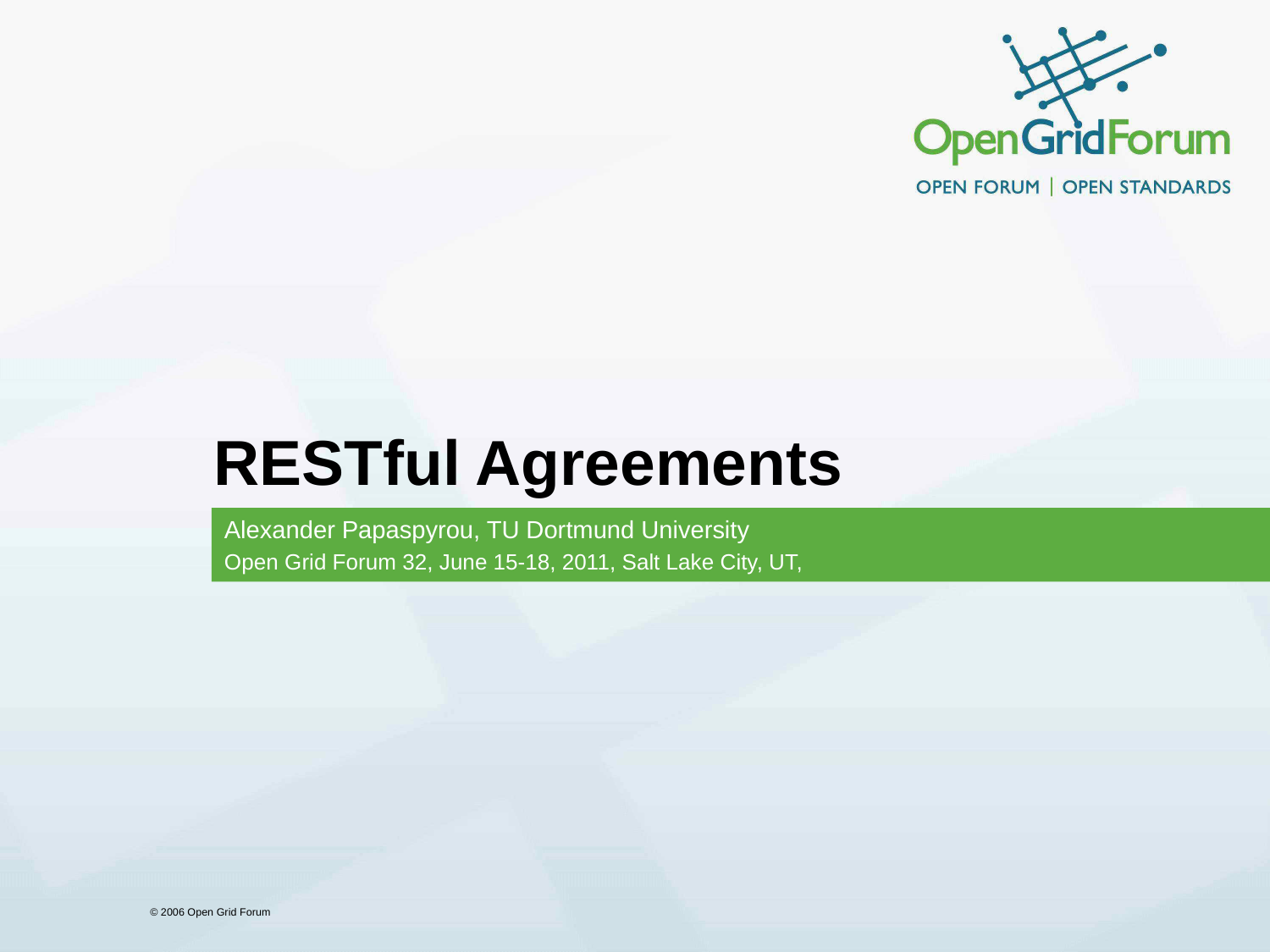

# RESTful Agreements
Alexander Papaspyrou, TU Dortmund University
Open Grid Forum 32, June 15-18, 2011, Salt Lake City, UT,